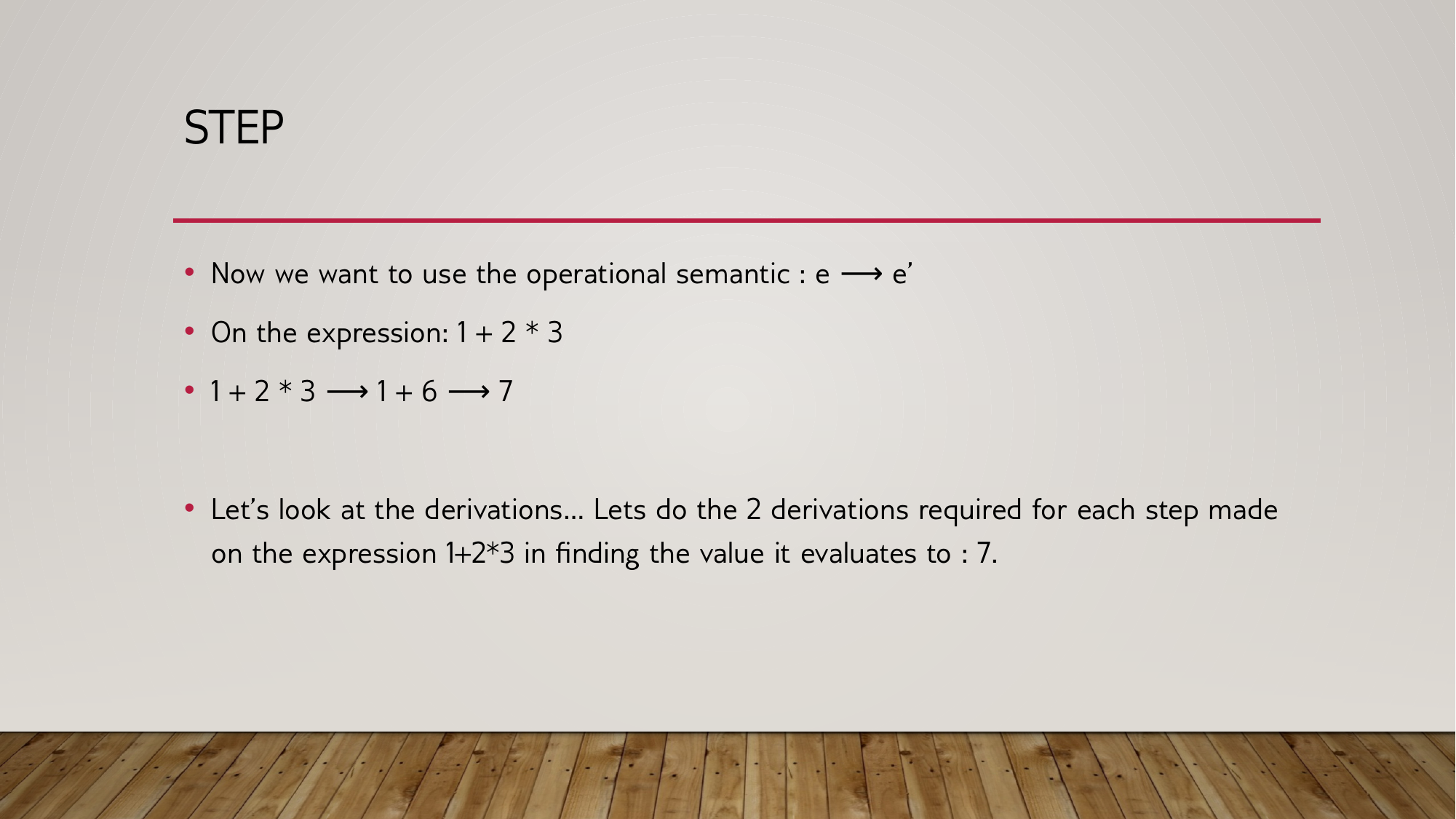

# Step
Now we want to use the operational semantic : e ⟶ e’
On the expression: 1 + 2 * 3
1 + 2 * 3 ⟶ 1 + 6 ⟶ 7

Let’s look at the derivations… Lets do the 2 derivations required for each step made on the expression 1+2*3 in finding the value it evaluates to : 7.